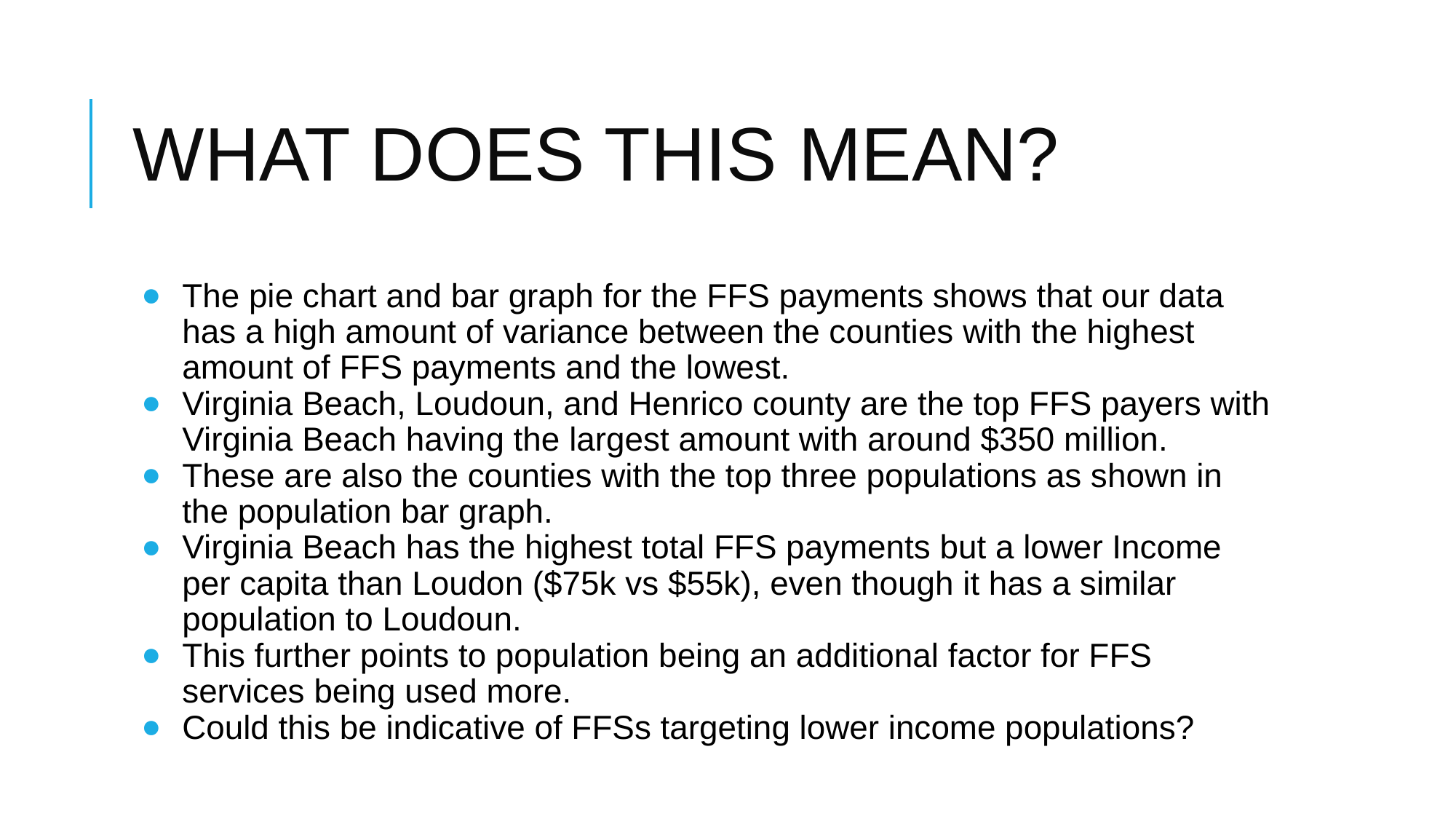

# WHAT DOES THIS MEAN?
The pie chart and bar graph for the FFS payments shows that our data has a high amount of variance between the counties with the highest amount of FFS payments and the lowest.
Virginia Beach, Loudoun, and Henrico county are the top FFS payers with Virginia Beach having the largest amount with around $350 million.
These are also the counties with the top three populations as shown in the population bar graph.
Virginia Beach has the highest total FFS payments but a lower Income per capita than Loudon ($75k vs $55k), even though it has a similar population to Loudoun.
This further points to population being an additional factor for FFS services being used more.
Could this be indicative of FFSs targeting lower income populations?